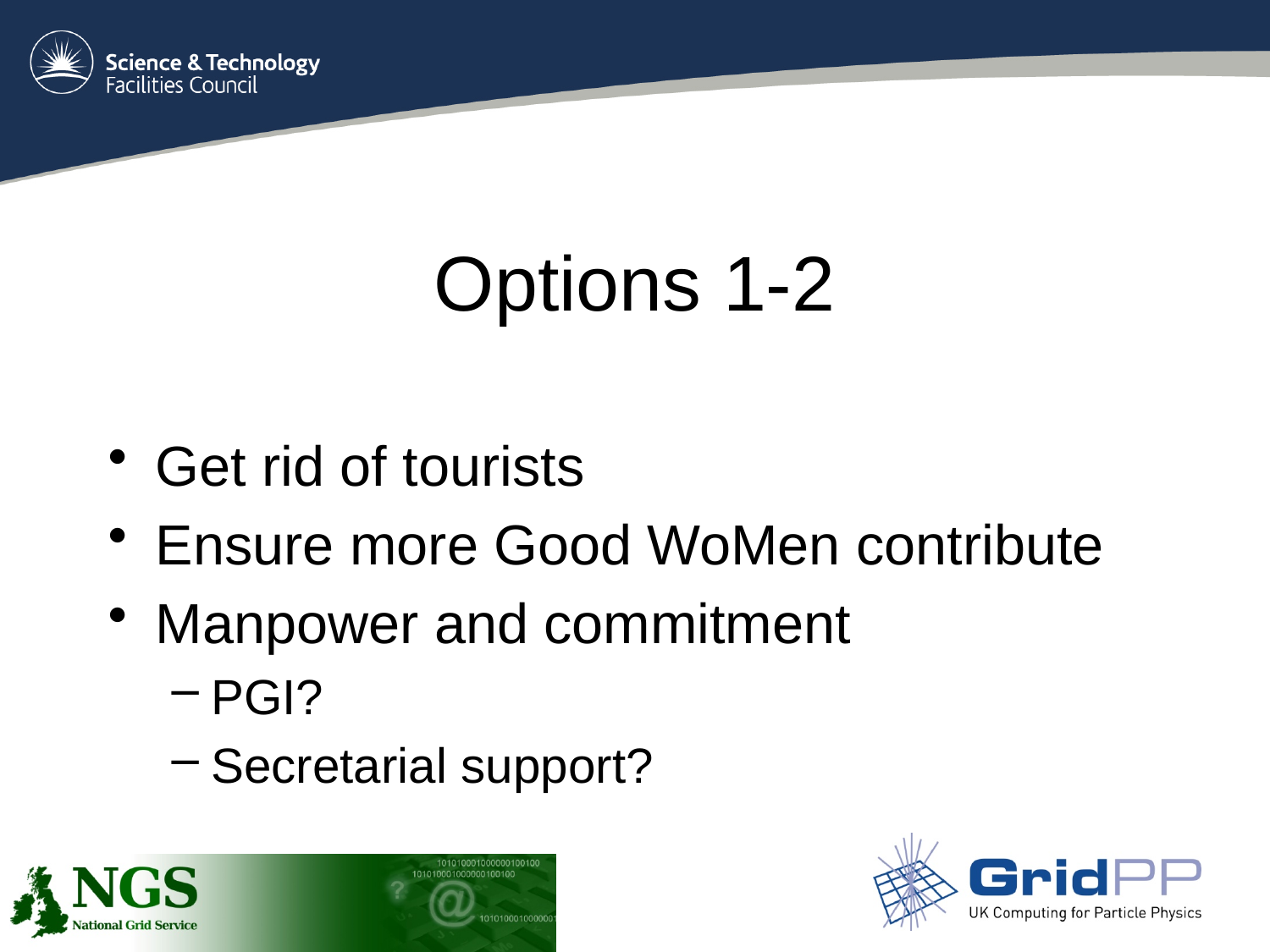

# Options 1-2
Get rid of tourists
Ensure more Good WoMen contribute
Manpower and commitment
PGI?
Secretarial support?